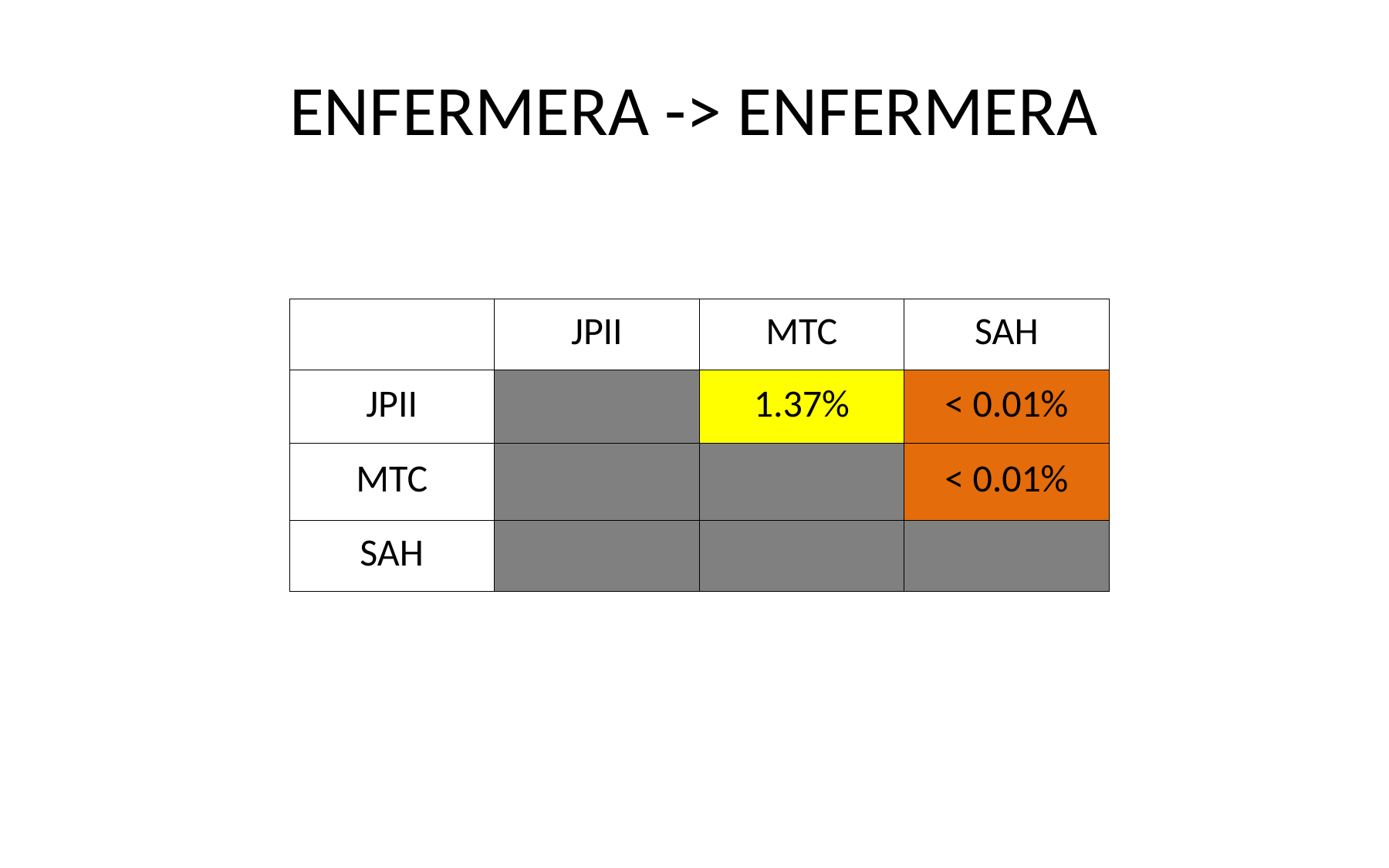

# ENFERMERA -> ENFERMERA
|  | JPII | MTC | SAH |
| --- | --- | --- | --- |
| JPII |  | 1.37% | < 0.01% |
| MTC |  |  | < 0.01% |
| SAH |  |  |  |